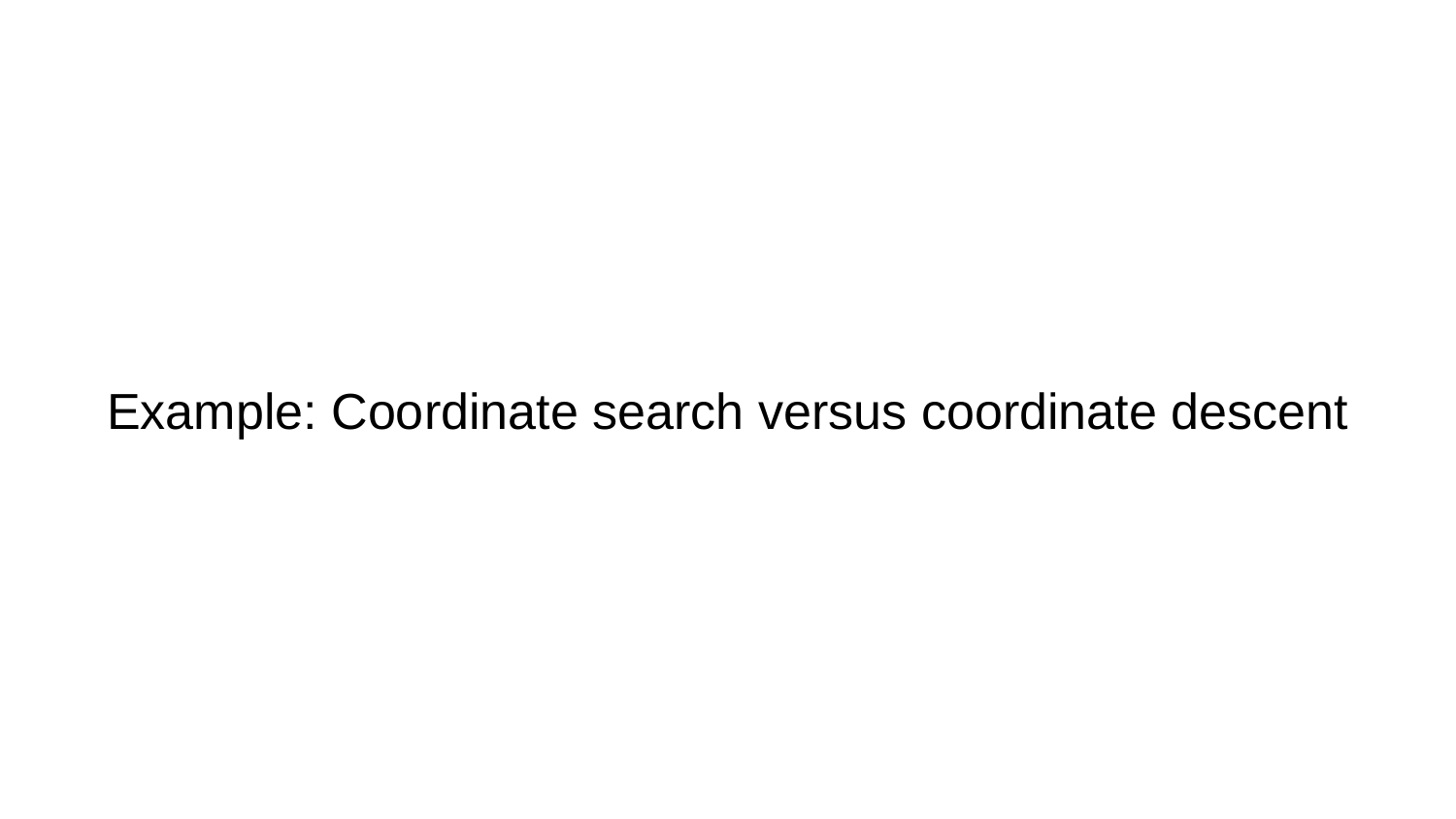

# Example: Coordinate search versus coordinate descent